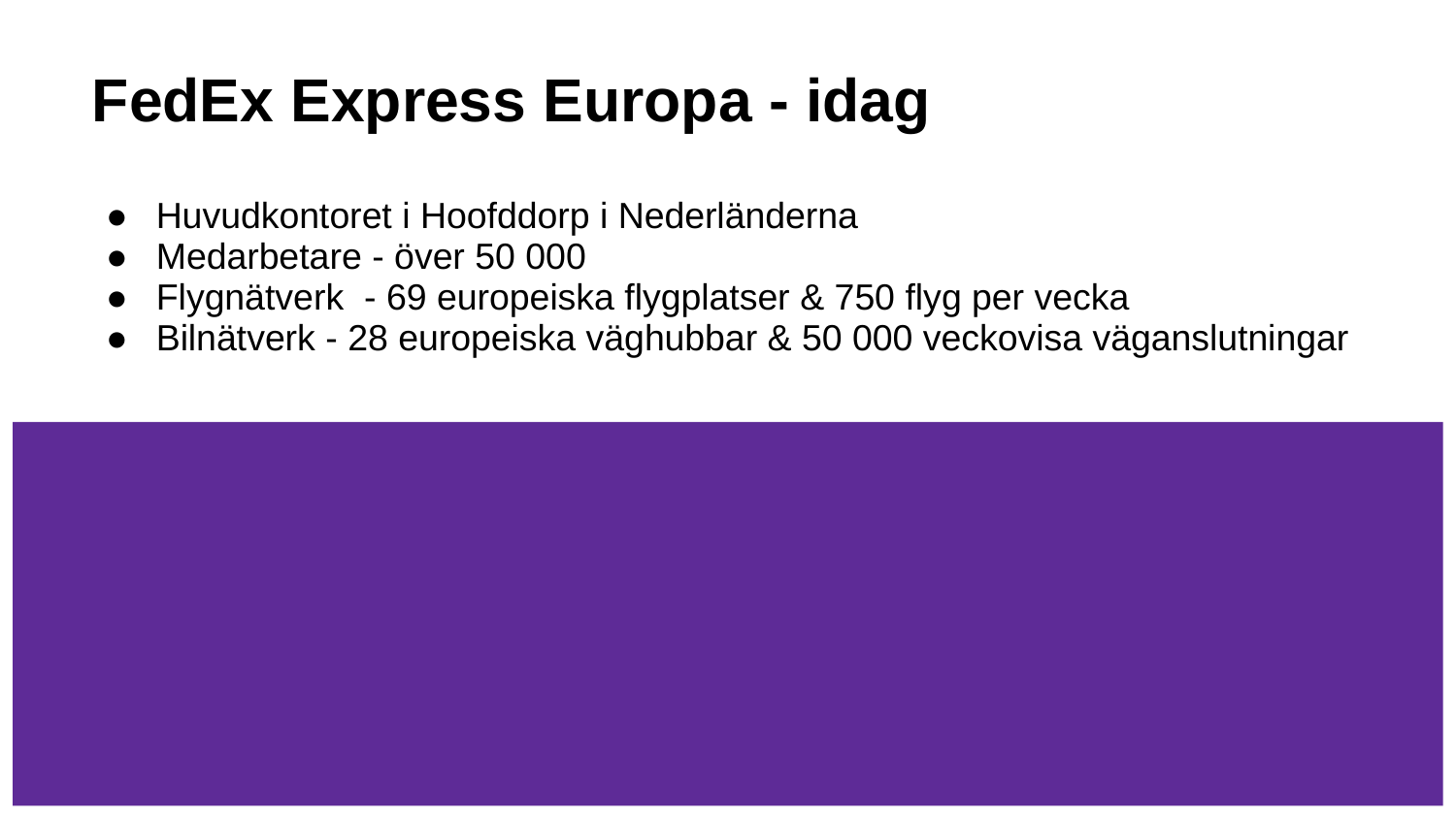

# FedEx Express Europa - idag
Huvudkontoret i Hoofddorp i Nederländerna
Medarbetare - över 50 000
Flygnätverk  - 69 europeiska flygplatser & 750 flyg per vecka
Bilnätverk - 28 europeiska väghubbar & 50 000 veckovisa väganslutningar